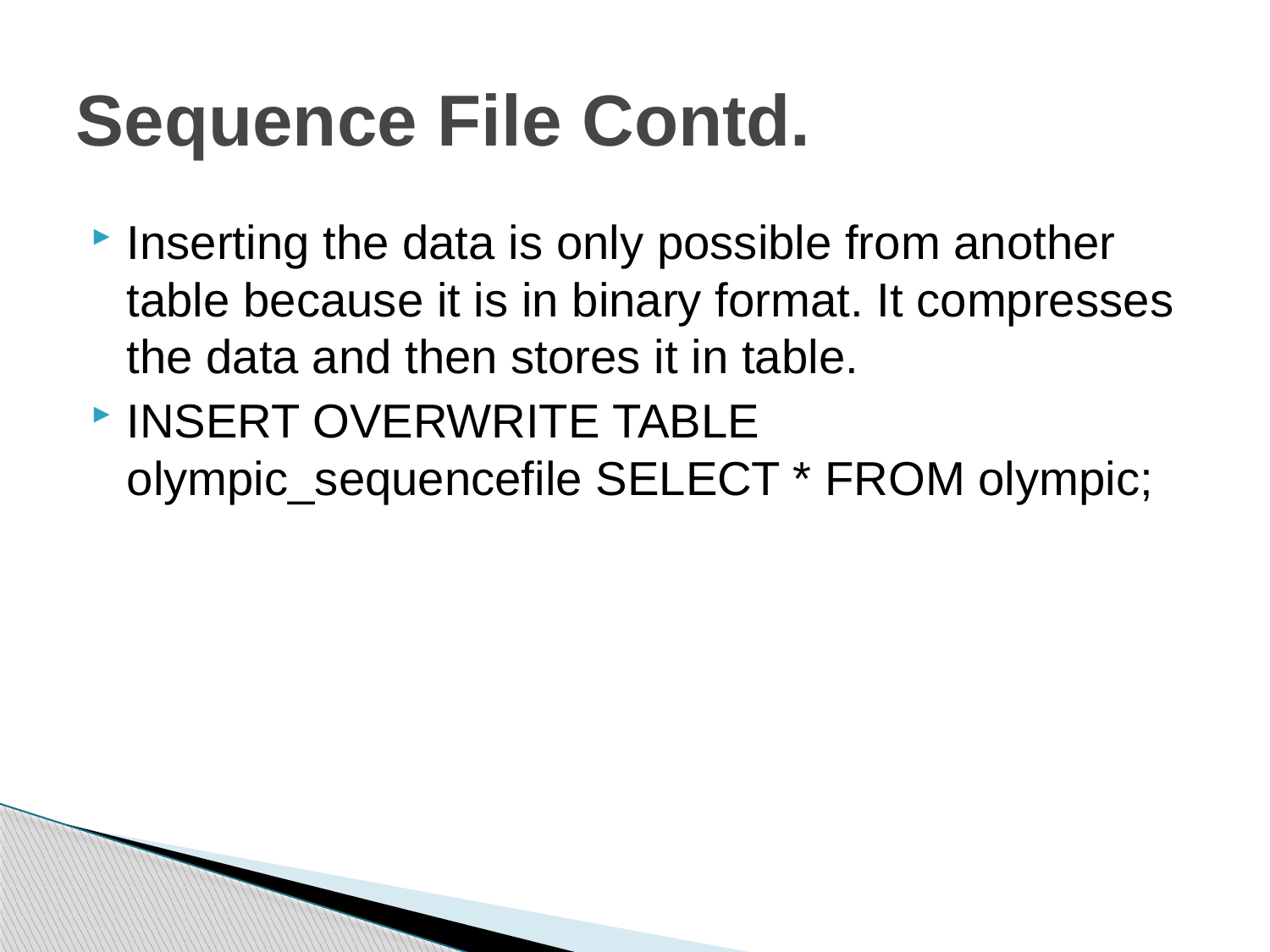

# Sequence File Contd.
Inserting the data is only possible from another table because it is in binary format. It compresses the data and then stores it in table.
INSERT OVERWRITE TABLE olympic_sequencefile SELECT * FROM olympic;